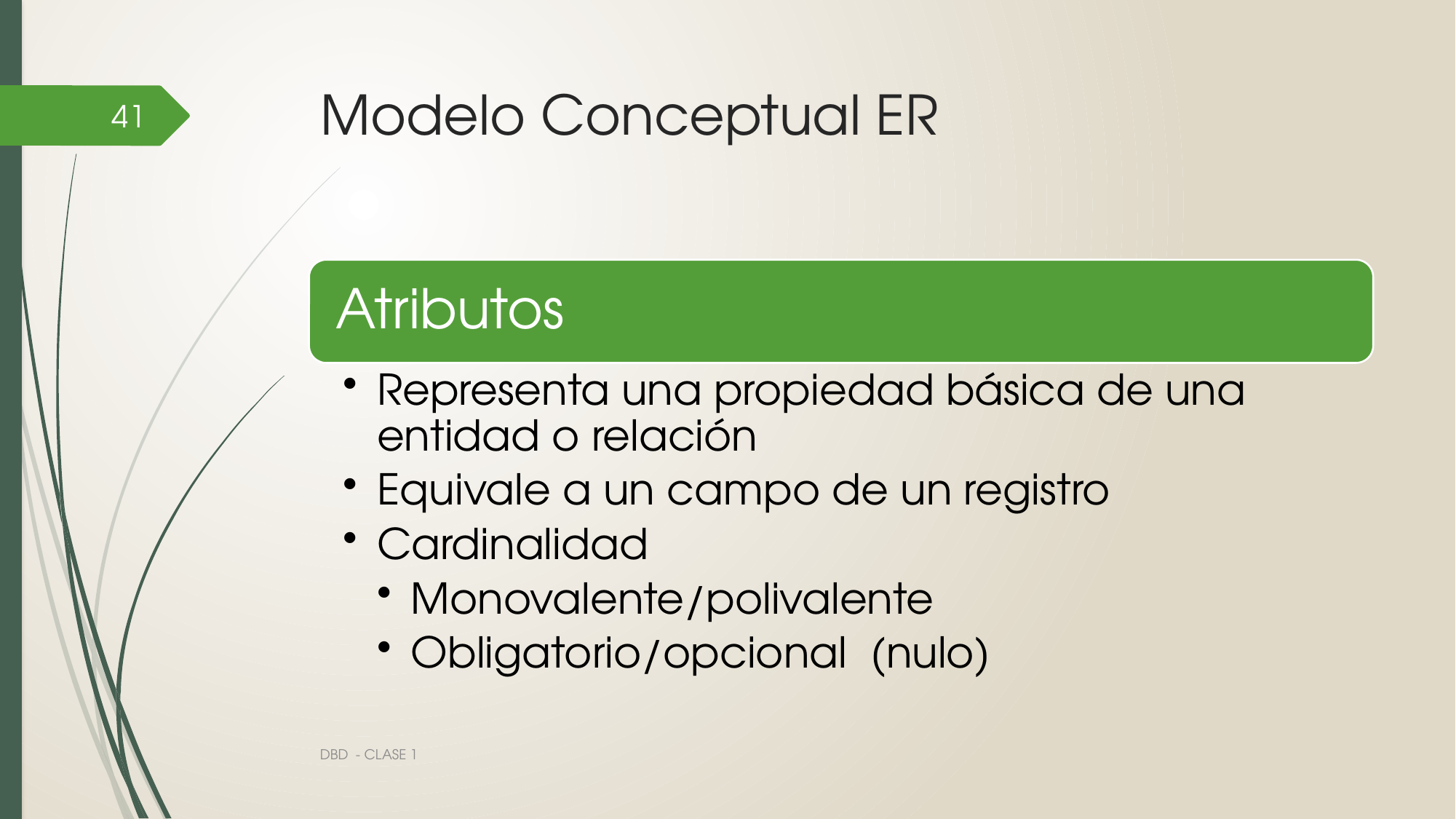

# Modelo Conceptual ER
41
Atributos
Representa una propiedad básica de una entidad o relación
Equivale a un campo de un registro
Cardinalidad
Monovalente/polivalente
Obligatorio/opcional  (nulo)
DBD  - CLASE 1